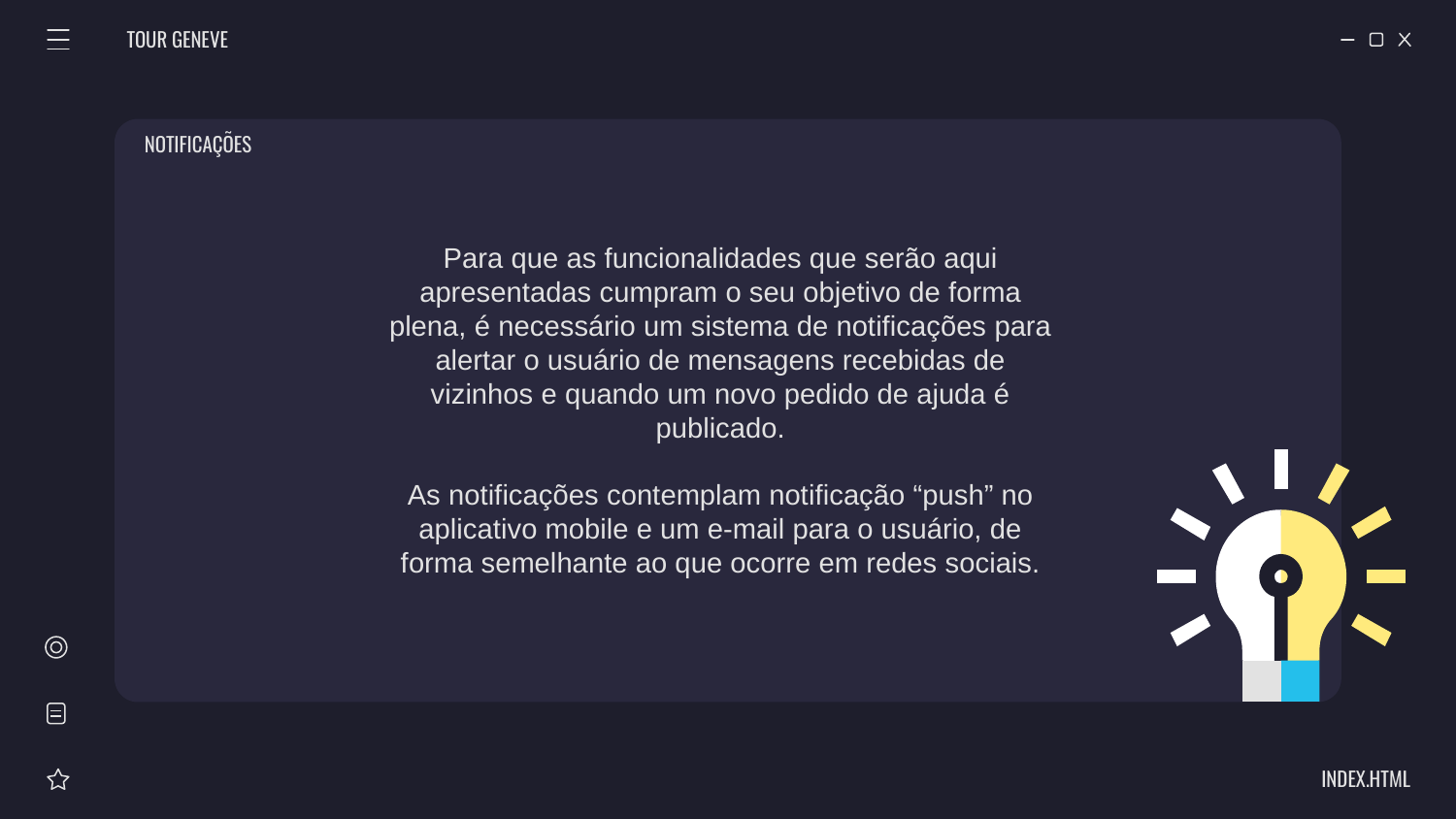

TOUR GENEVE

NOTIFICAÇÕES
Para que as funcionalidades que serão aqui apresentadas cumpram o seu objetivo de forma plena, é necessário um sistema de notificações para alertar o usuário de mensagens recebidas de vizinhos e quando um novo pedido de ajuda é publicado.

As notificações contemplam notificação “push” no aplicativo mobile e um e-mail para o usuário, de forma semelhante ao que ocorre em redes sociais.

INDEX.HTML